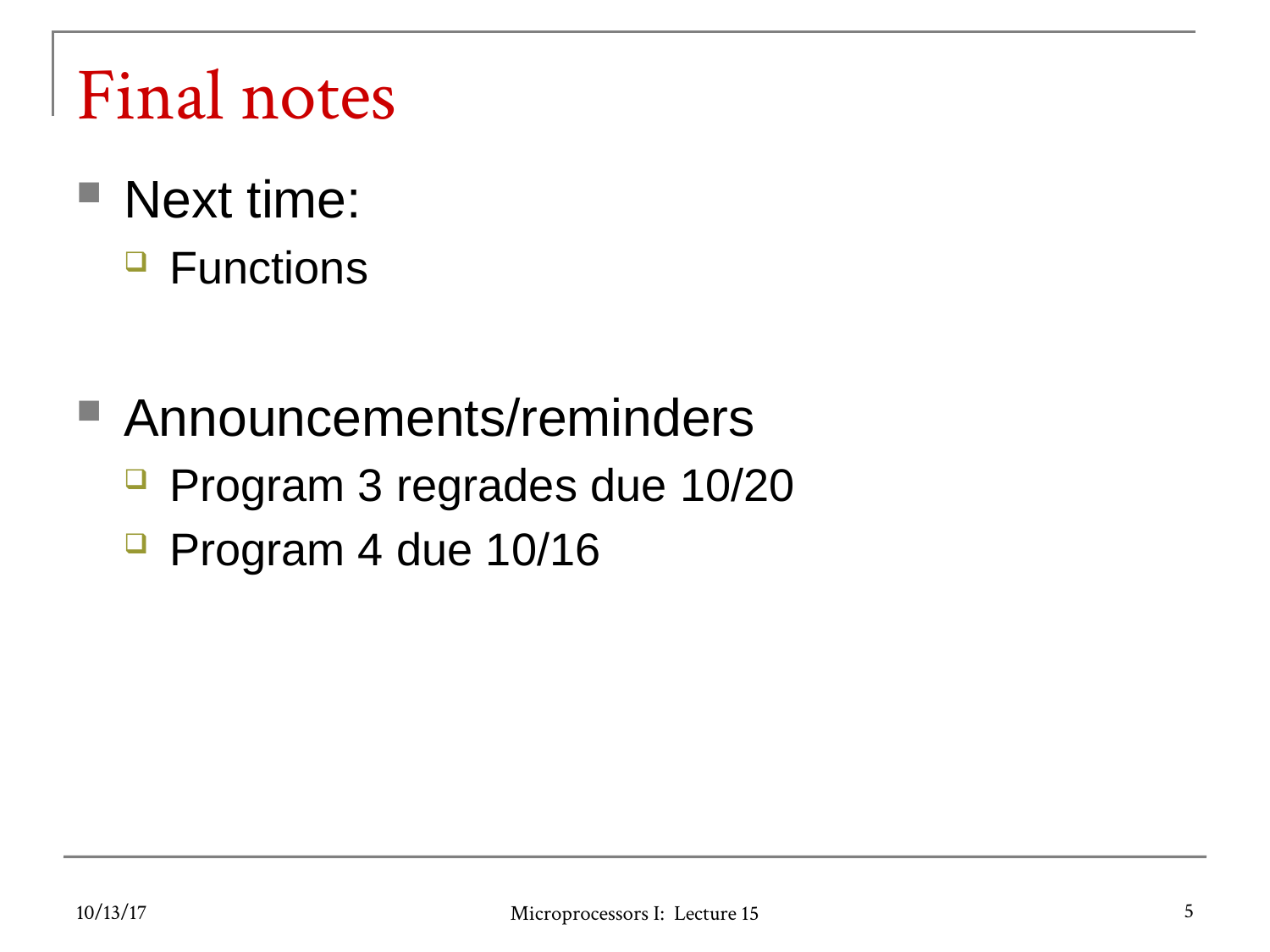

# Final notes
Next time:
Functions

Announcements/reminders
Program 3 regrades due 10/20
Program 4 due 10/16
10/13/17
5
Microprocessors I:  Lecture 15